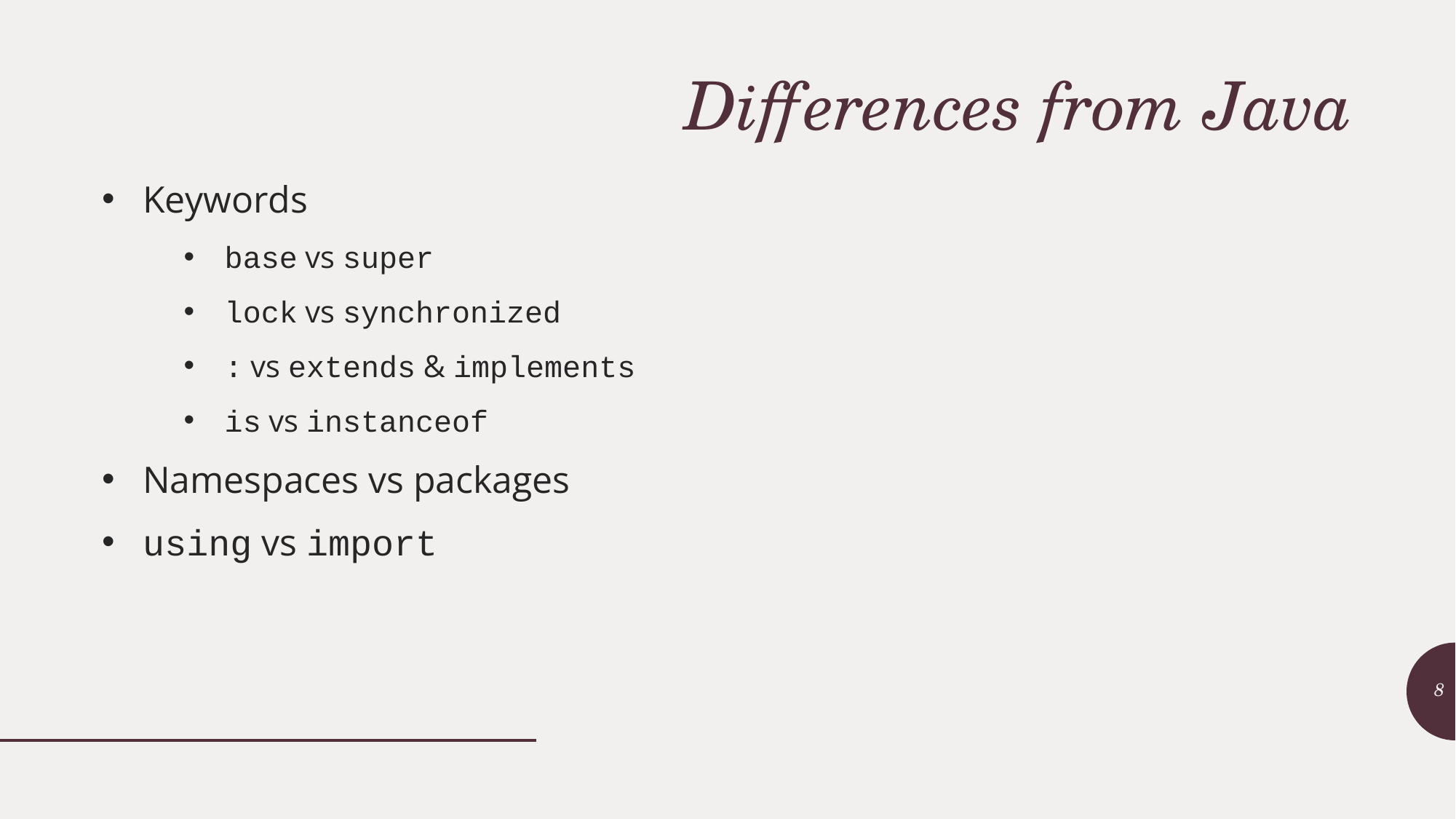

# Differences from Java
Keywords
base vs super
lock vs synchronized
: vs extends & implements
is vs instanceof
Namespaces vs packages
using vs import

8